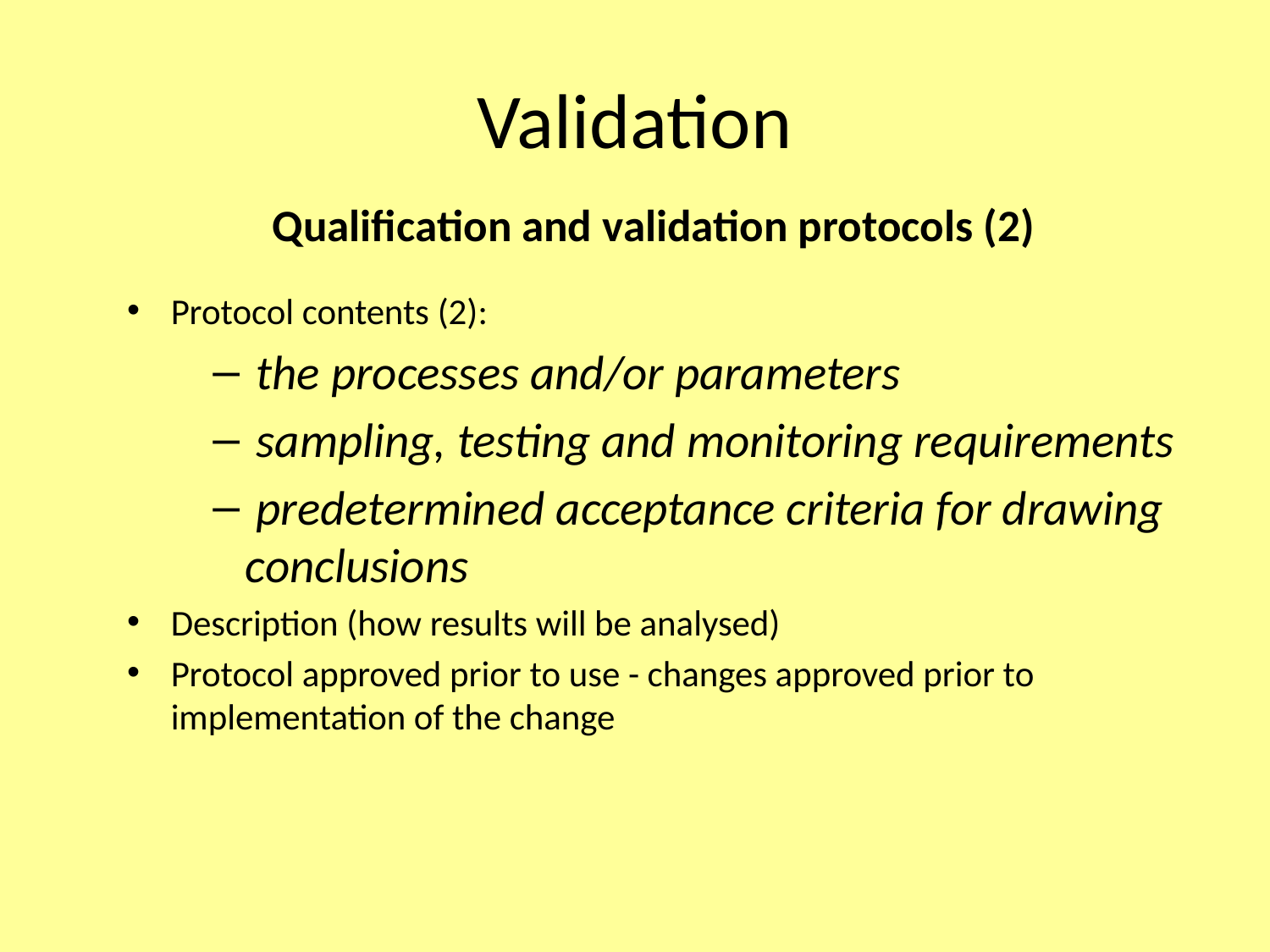

# Validation
Qualification and validation protocols (2)

Protocol contents (2):
 the processes and/or parameters
 sampling, testing and monitoring requirements
 predetermined acceptance criteria for drawing conclusions
Description (how results will be analysed)
Protocol approved prior to use - changes approved prior to implementation of the change